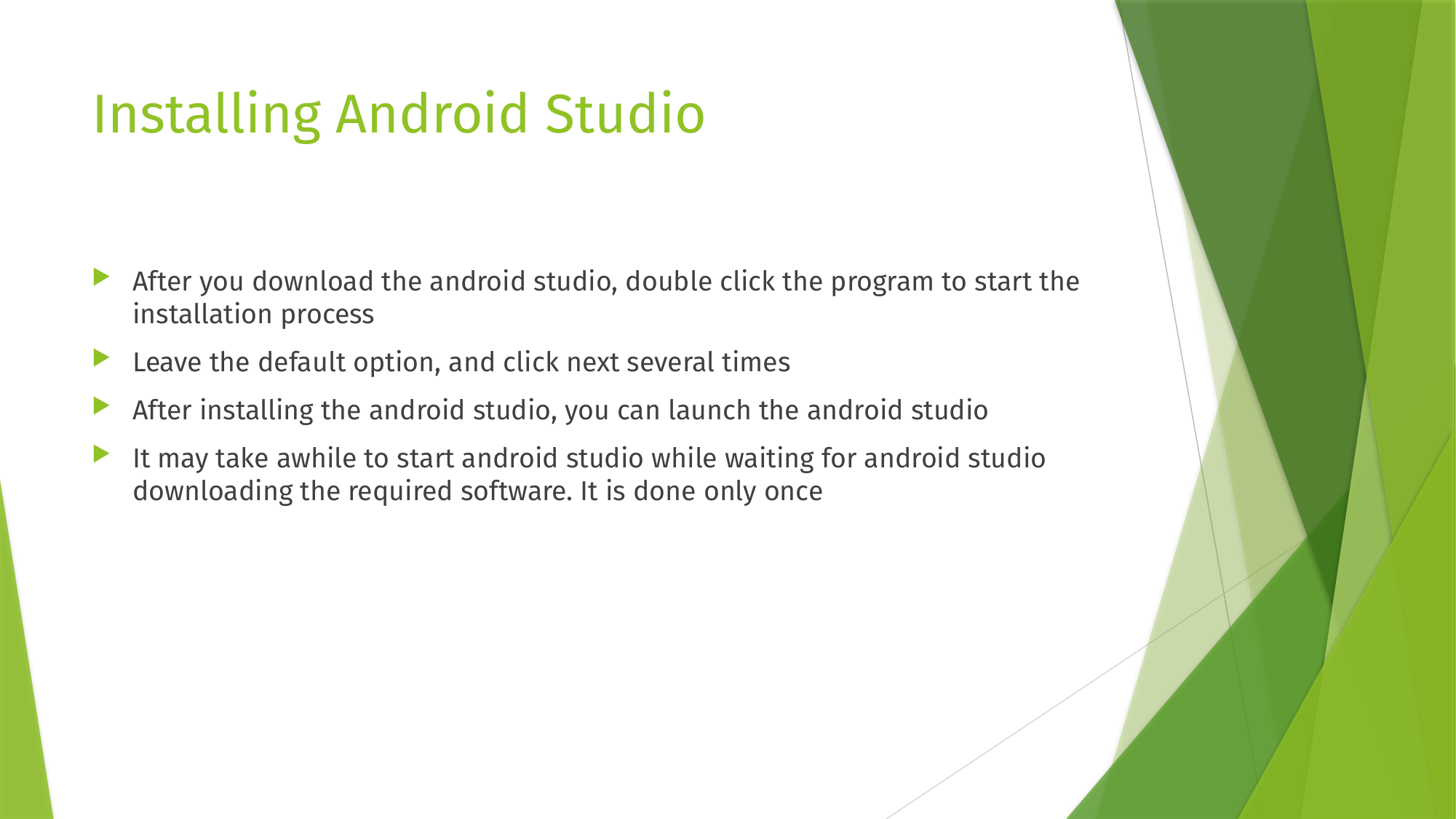

# Installing Android Studio
After you download the android studio, double click the program to start the installation process
Leave the default option, and click next several times
After installing the android studio, you can launch the android studio
It may take awhile to start android studio while waiting for android studio downloading the required software. It is done only once